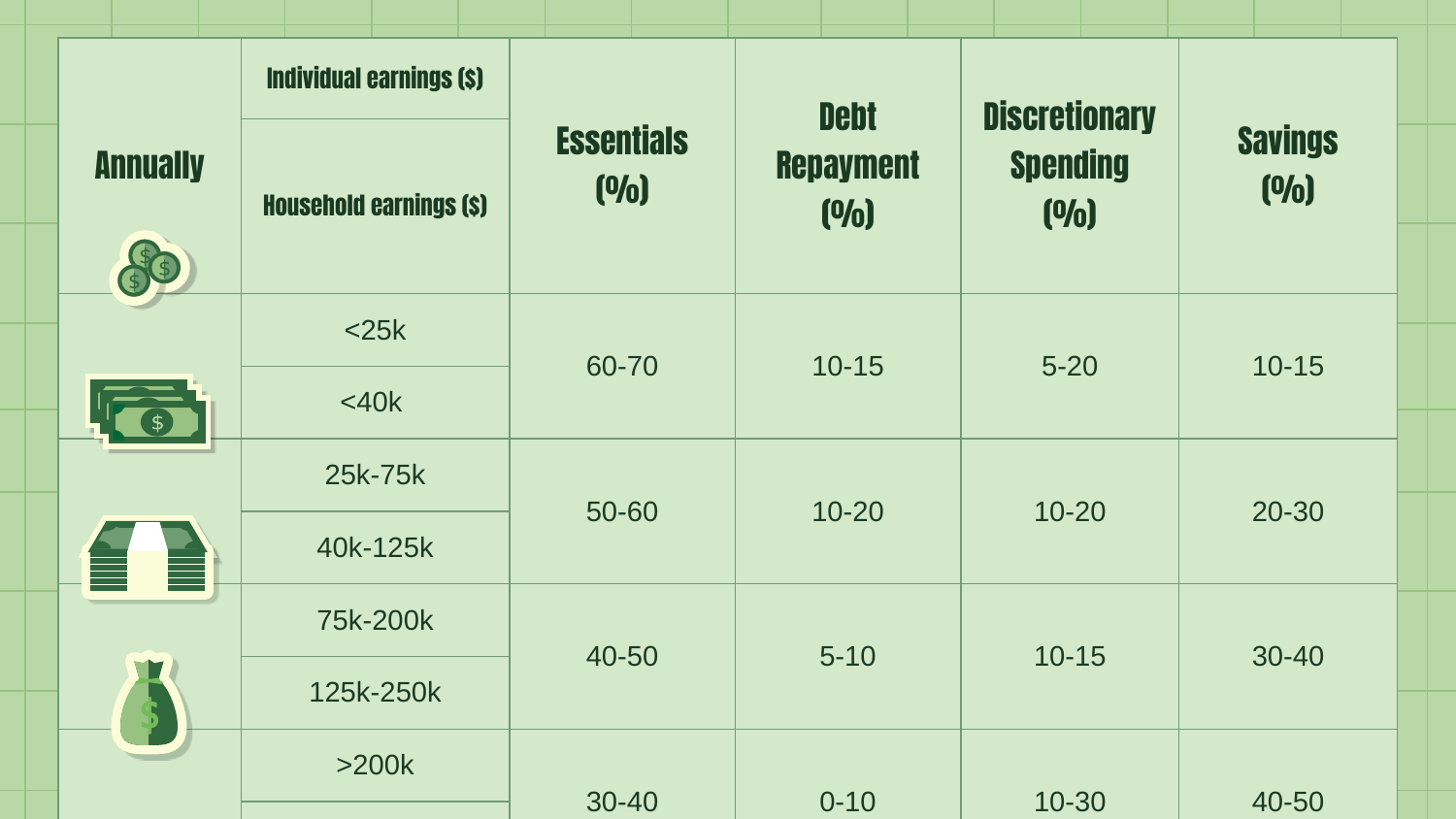

| Annually | Individual earnings ($) | Essentials (%) | Debt Repayment (%) | Discretionary Spending (%) | Savings (%) |
| --- | --- | --- | --- | --- | --- |
|  | Household earnings ($) |  |  |  |  |
|  | <25k | 60-70 | 10-15 | 5-20 | 10-15 |
|  | <40k |  |  |  |  |
|  | 25k-75k | 50-60 | 10-20 | 10-20 | 20-30 |
|  | 40k-125k |  |  |  |  |
|  | 75k-200k | 40-50 | 5-10 | 10-15 | 30-40 |
|  | 125k-250k |  |  |  |  |
|  | >200k | 30-40 | 0-10 | 10-30 | 40-50 |
|  | >250k |  |  |  |  |